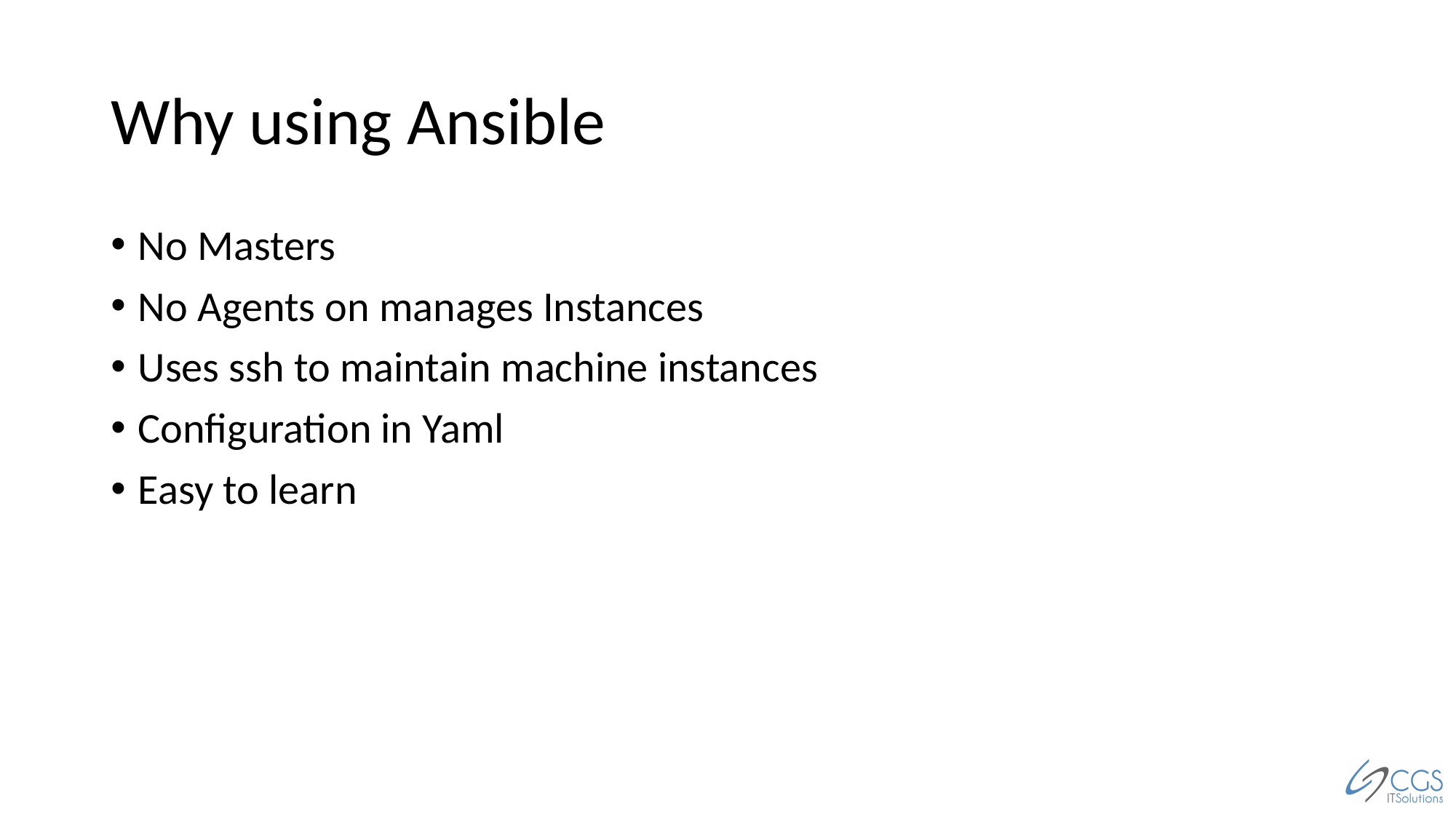

# Why using Ansible
No Masters
No Agents on manages Instances
Uses ssh to maintain machine instances
Configuration in Yaml
Easy to learn